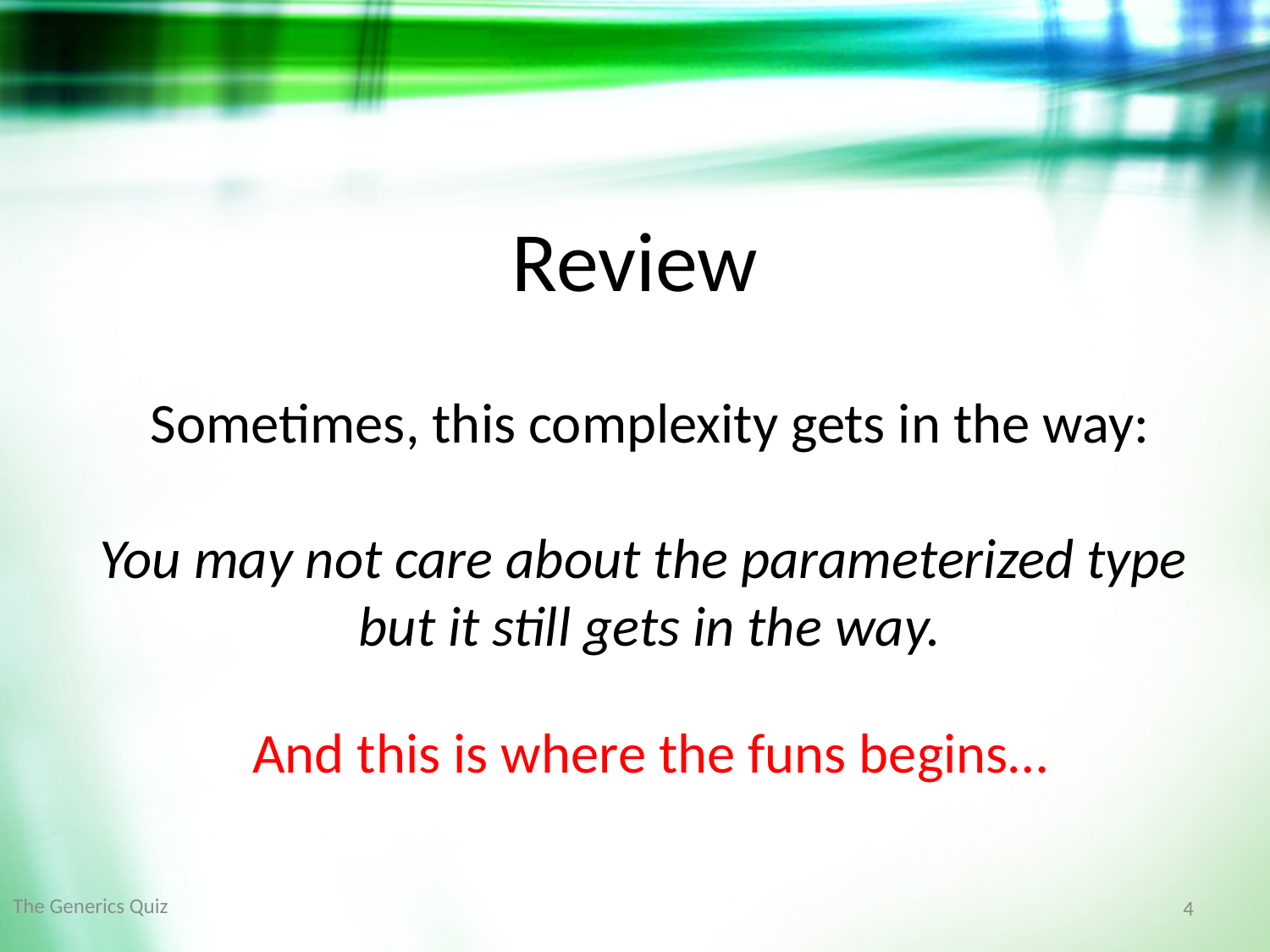

Review
Sometimes, this complexity gets in the way:

You may not care about the parameterized type
but it still gets in the way.

And this is where the funs begins…
The Generics Quiz
4